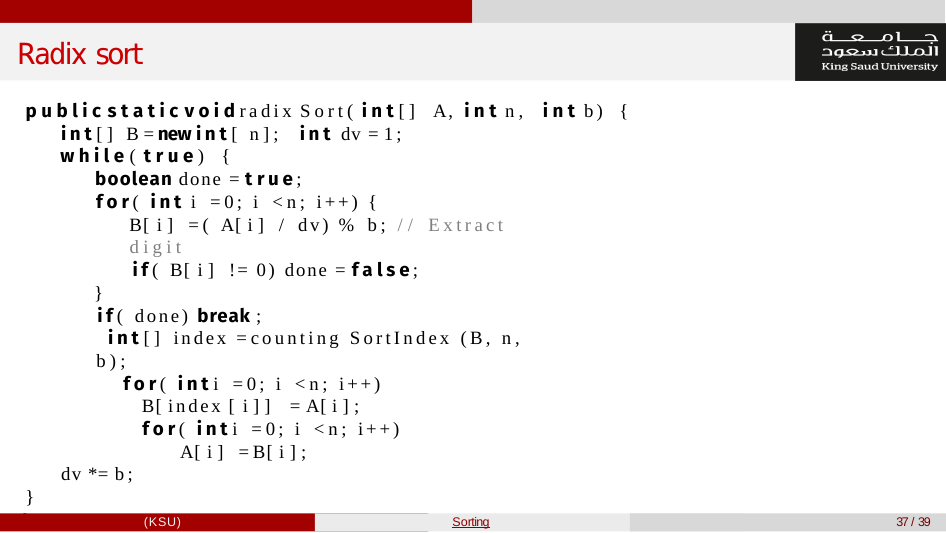

# Radix sort
p u b l i c s t a t i c v o i d radix Sort( i n t [] A, i n t n, i n t b) {
i n t [] B = new i n t [ n];  i n t dv = 1;
w h i l e ( t r u e ) {
boolean done = t r u e ;
f o r ( i n t  i = 0; i < n; i++) {
B[ i] = ( A[ i] / dv) % b; // Extract digit
i f ( B[ i] != 0) done = f a l s e ;
}
i f ( done) break ;
   i n t [] index = counting SortIndex (B, n, b);
       f o r ( i n t i = 0; i < n; i++)
      B[ index [ i]] = A[ i];
            f o r ( i n t i = 0; i < n; i++)
           A[ i] = B[ i];
dv *= b;
}
}

(KSU)
Sorting
37 / 39